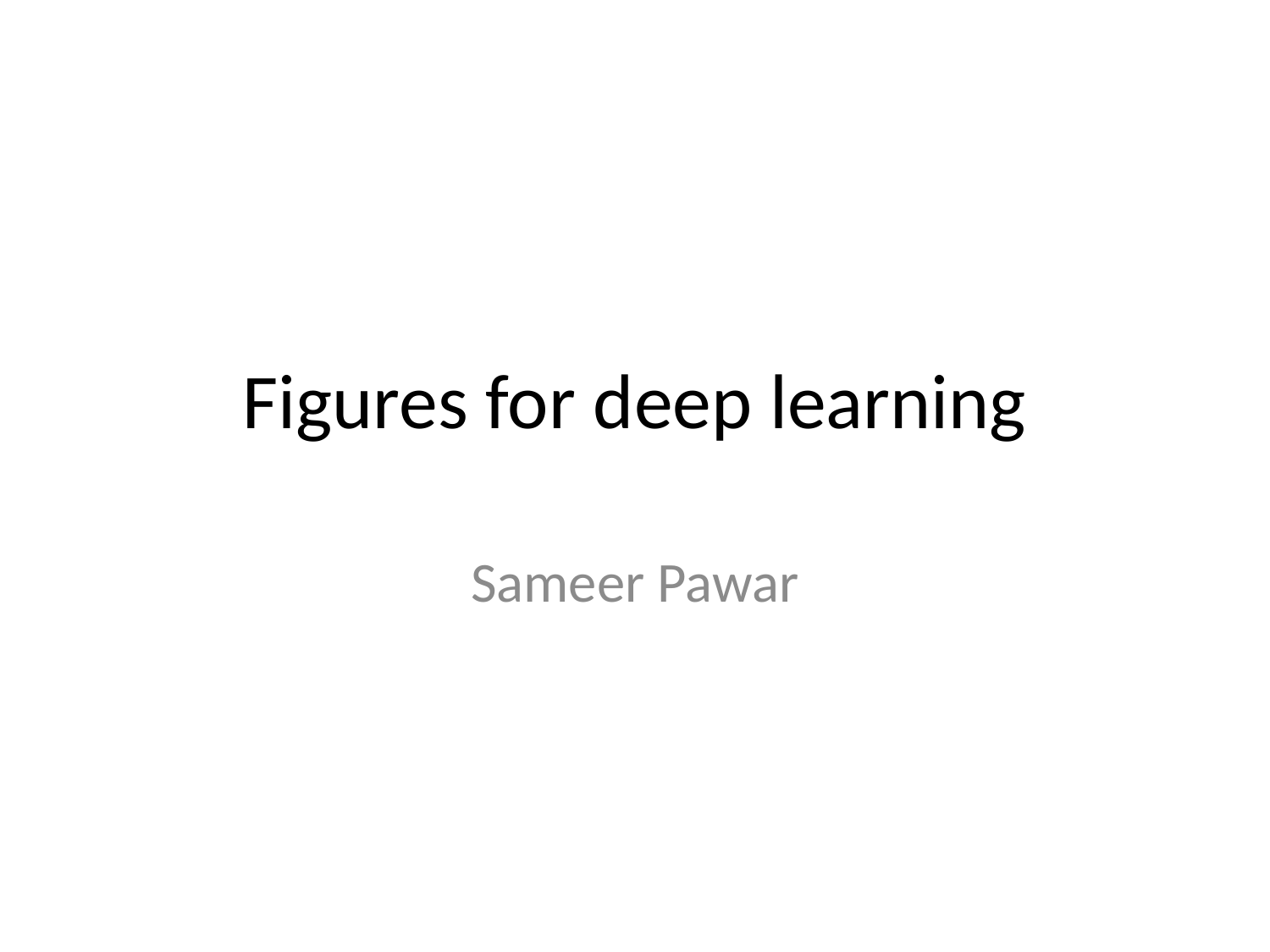

# Figures for deep learning
Sameer Pawar